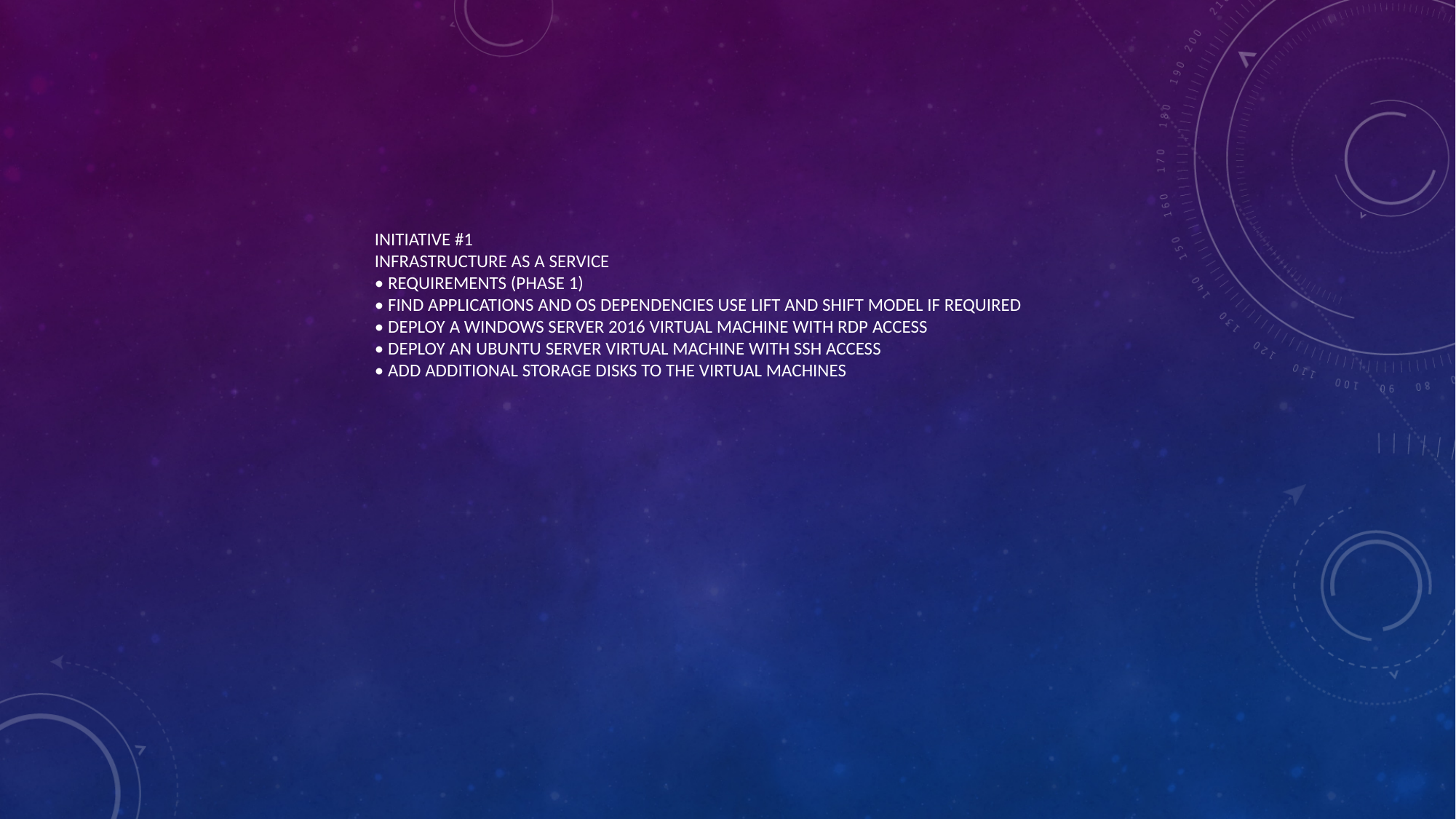

INITIATIVE #1
INFRASTRUCTURE AS A SERVICE
• REQUIREMENTS (PHASE 1)
• FIND APPLICATIONS AND OS DEPENDENCIES USE LIFT AND SHIFT MODEL IF REQUIRED
• DEPLOY A WINDOWS SERVER 2016 VIRTUAL MACHINE WITH RDP ACCESS
• DEPLOY AN UBUNTU SERVER VIRTUAL MACHINE WITH SSH ACCESS
• ADD ADDITIONAL STORAGE DISKS TO THE VIRTUAL MACHINES